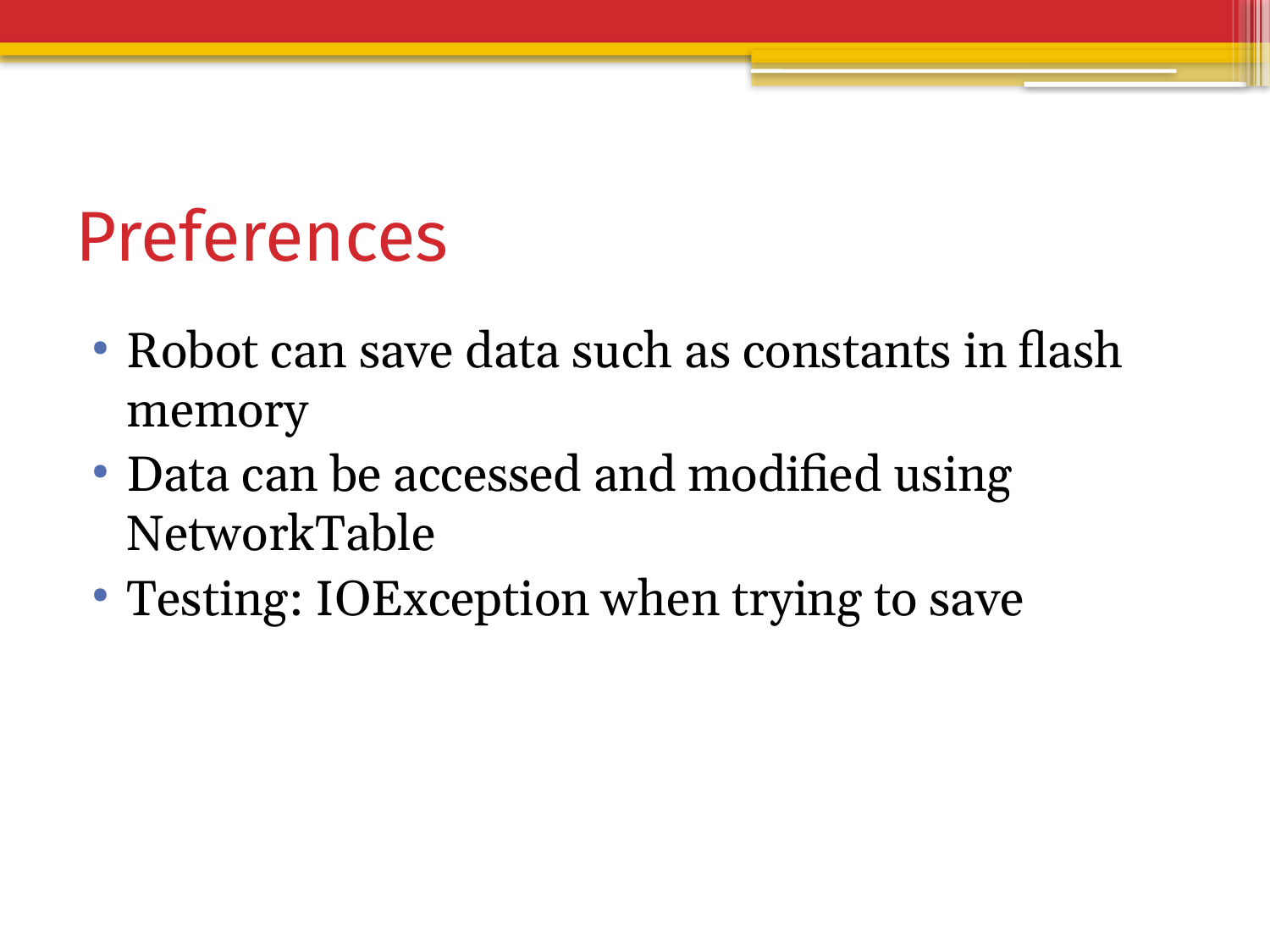

# Preferences
Robot can save data such as constants in flash memory
Data can be accessed and modified using NetworkTable
Testing: IOException when trying to save